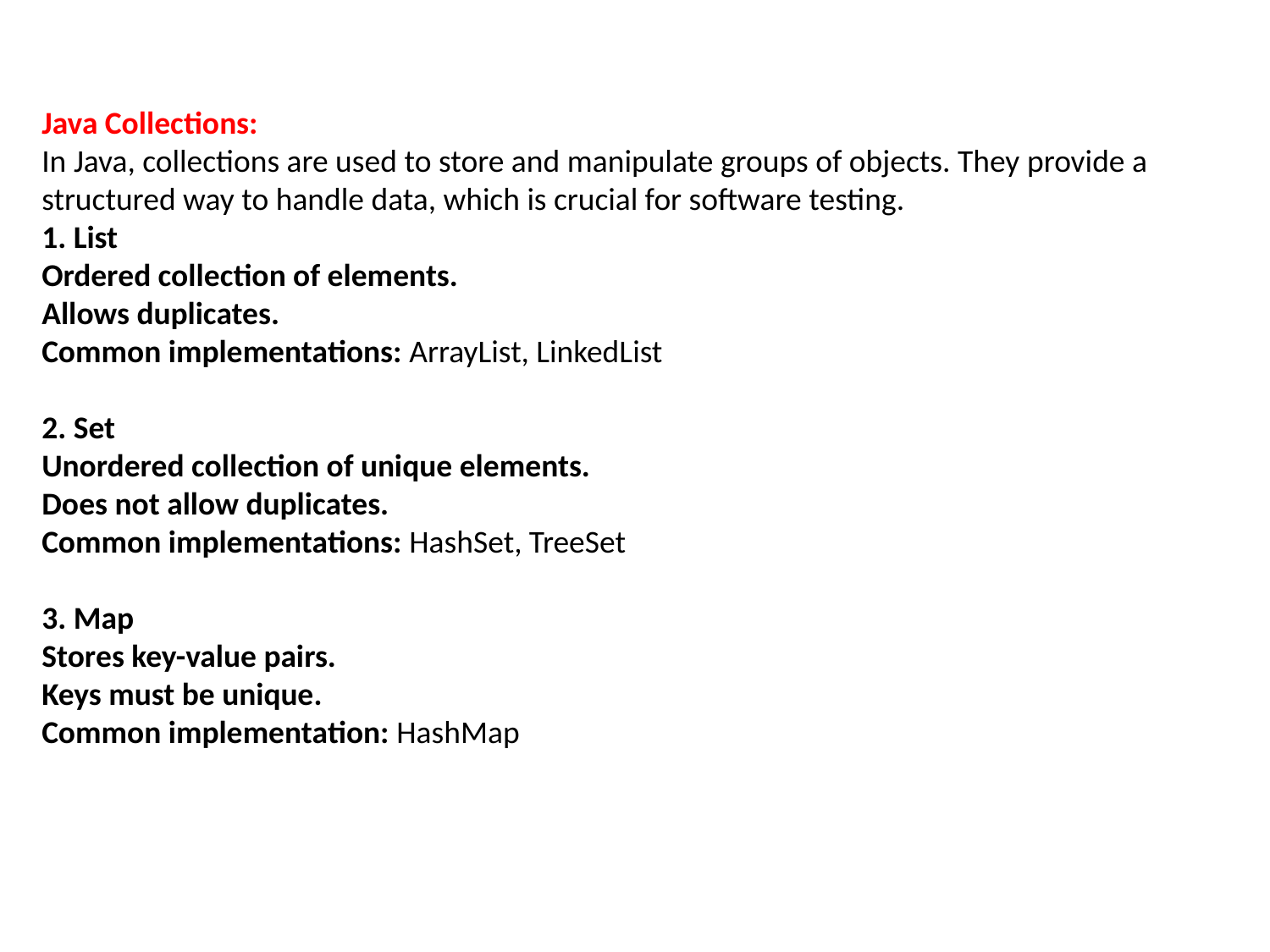

Java Collections:
In Java, collections are used to store and manipulate groups of objects. They provide a structured way to handle data, which is crucial for software testing.
1. List
Ordered collection of elements.
Allows duplicates.
Common implementations: ArrayList, LinkedList

2. Set
Unordered collection of unique elements.
Does not allow duplicates.
Common implementations: HashSet, TreeSet

3. Map
Stores key-value pairs.
Keys must be unique.
Common implementation: HashMap